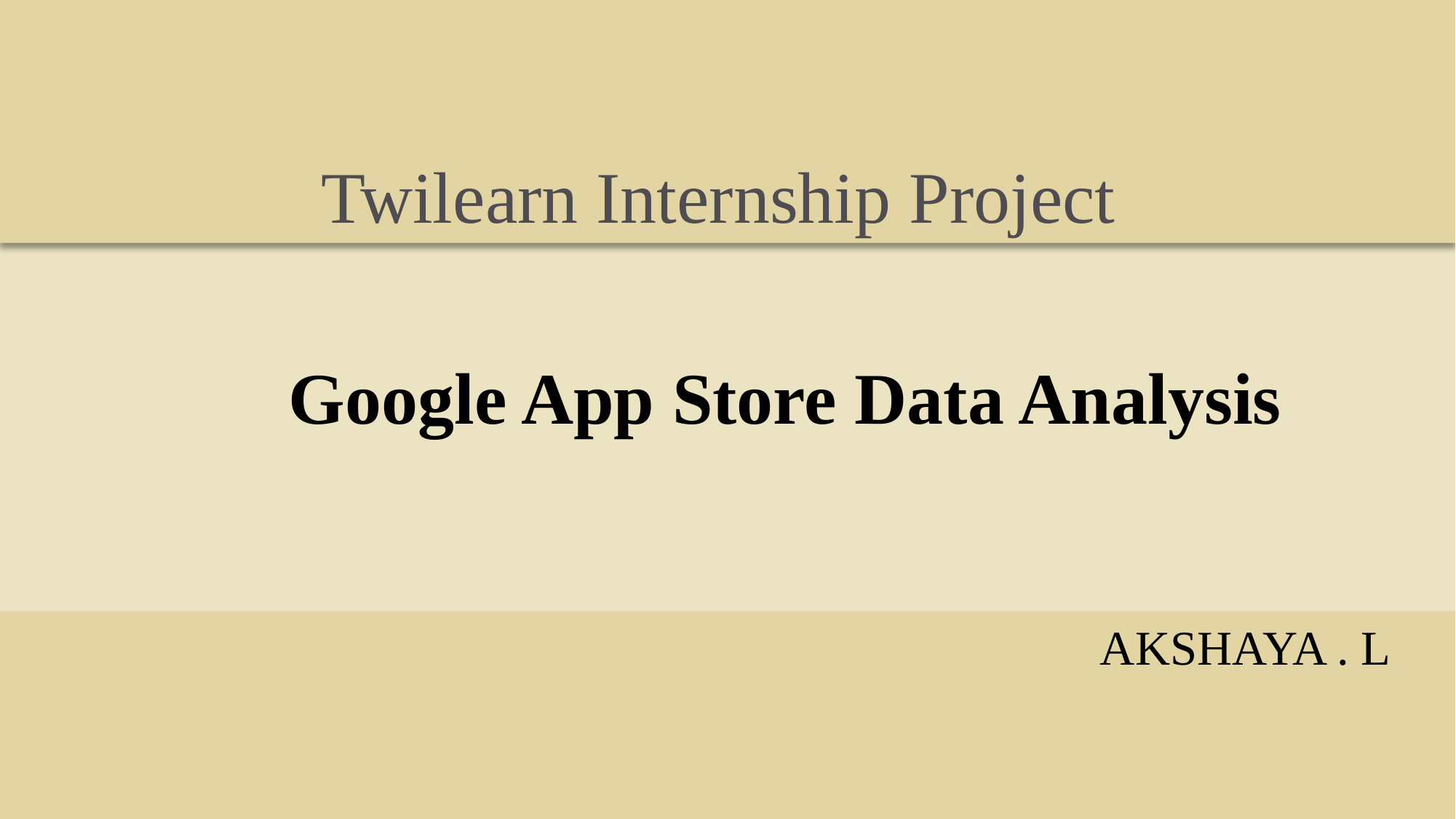

# Twilearn Internship Project
Google App Store Data Analysis
                                                                                     AKSHAYA . L